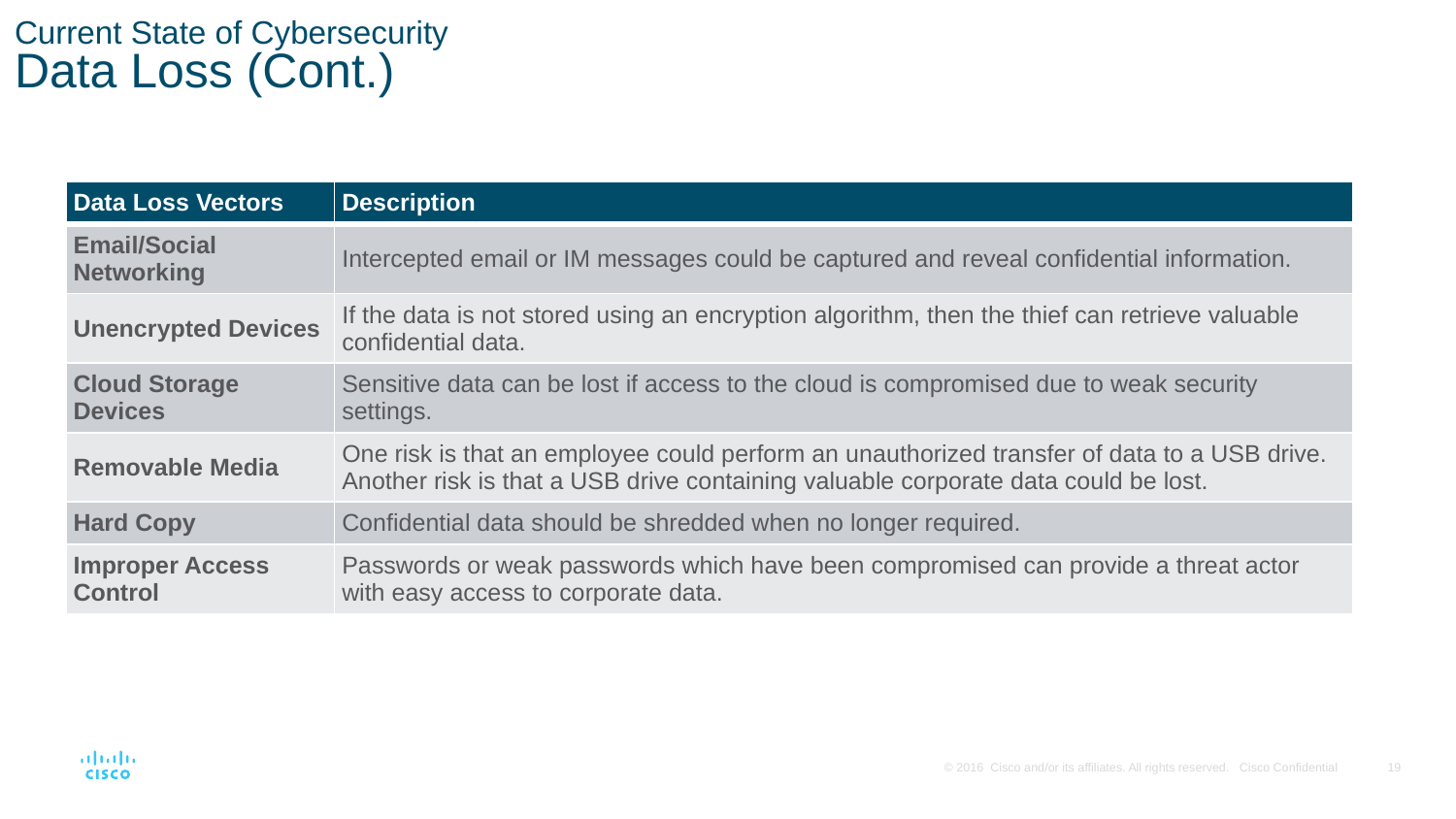

# Current State of Cybersecurity Data Loss (Cont.)
| Data Loss Vectors | Description |
| --- | --- |
| Email/Social Networking | Intercepted email or IM messages could be captured and reveal confidential information. |
| Unencrypted Devices | If the data is not stored using an encryption algorithm, then the thief can retrieve valuable confidential data. |
| Cloud Storage Devices | Sensitive data can be lost if access to the cloud is compromised due to weak security settings. |
| Removable Media | One risk is that an employee could perform an unauthorized transfer of data to a USB drive. Another risk is that a USB drive containing valuable corporate data could be lost. |
| Hard Copy | Confidential data should be shredded when no longer required. |
| Improper Access Control | Passwords or weak passwords which have been compromised can provide a threat actor with easy access to corporate data. |